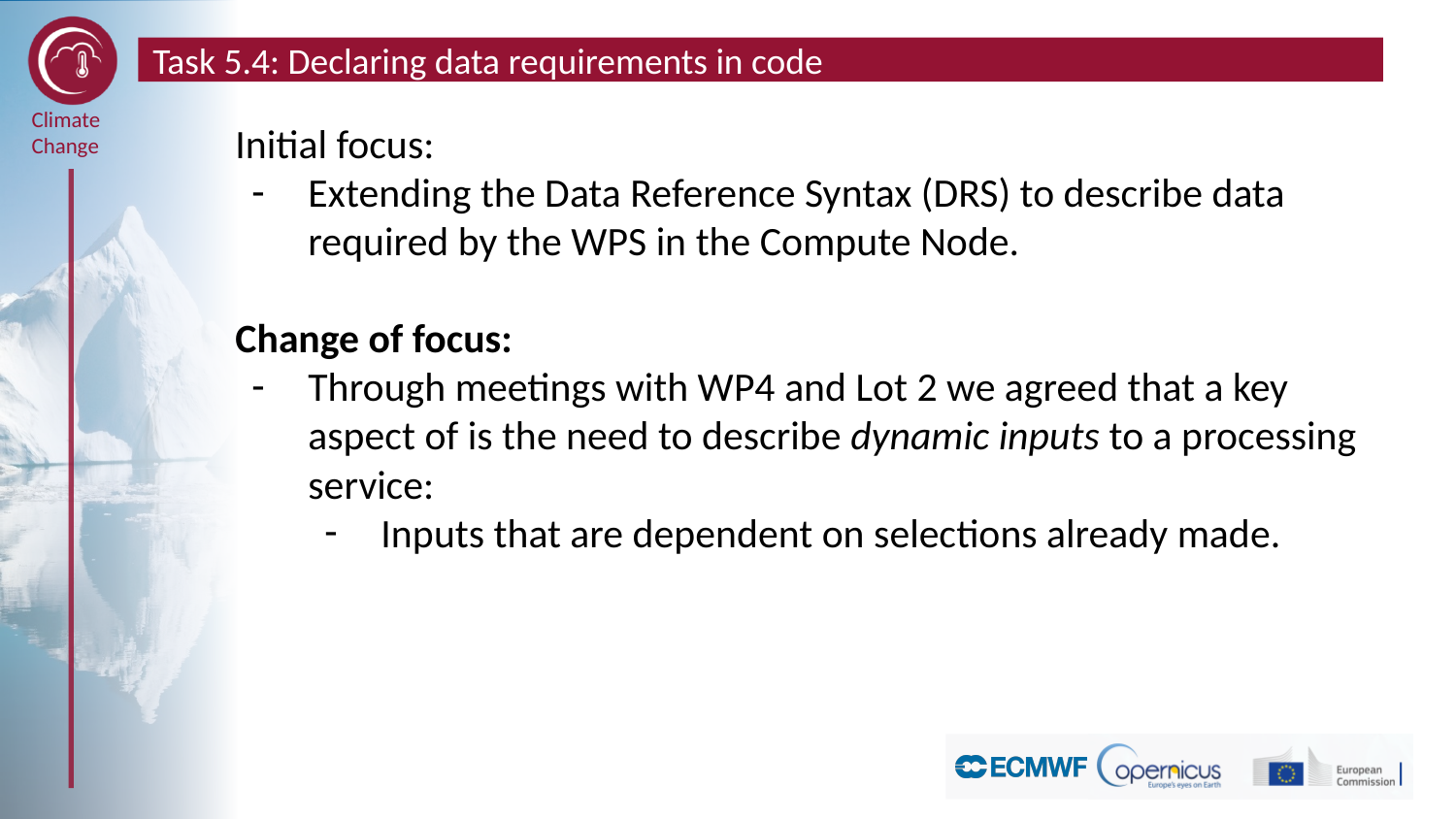

# Task 5.4: Declaring data requirements in code
Initial focus:
Extending the Data Reference Syntax (DRS) to describe data required by the WPS in the Compute Node.

Change of focus:
Through meetings with WP4 and Lot 2 we agreed that a key aspect of is the need to describe dynamic inputs to a processing service:
Inputs that are dependent on selections already made.